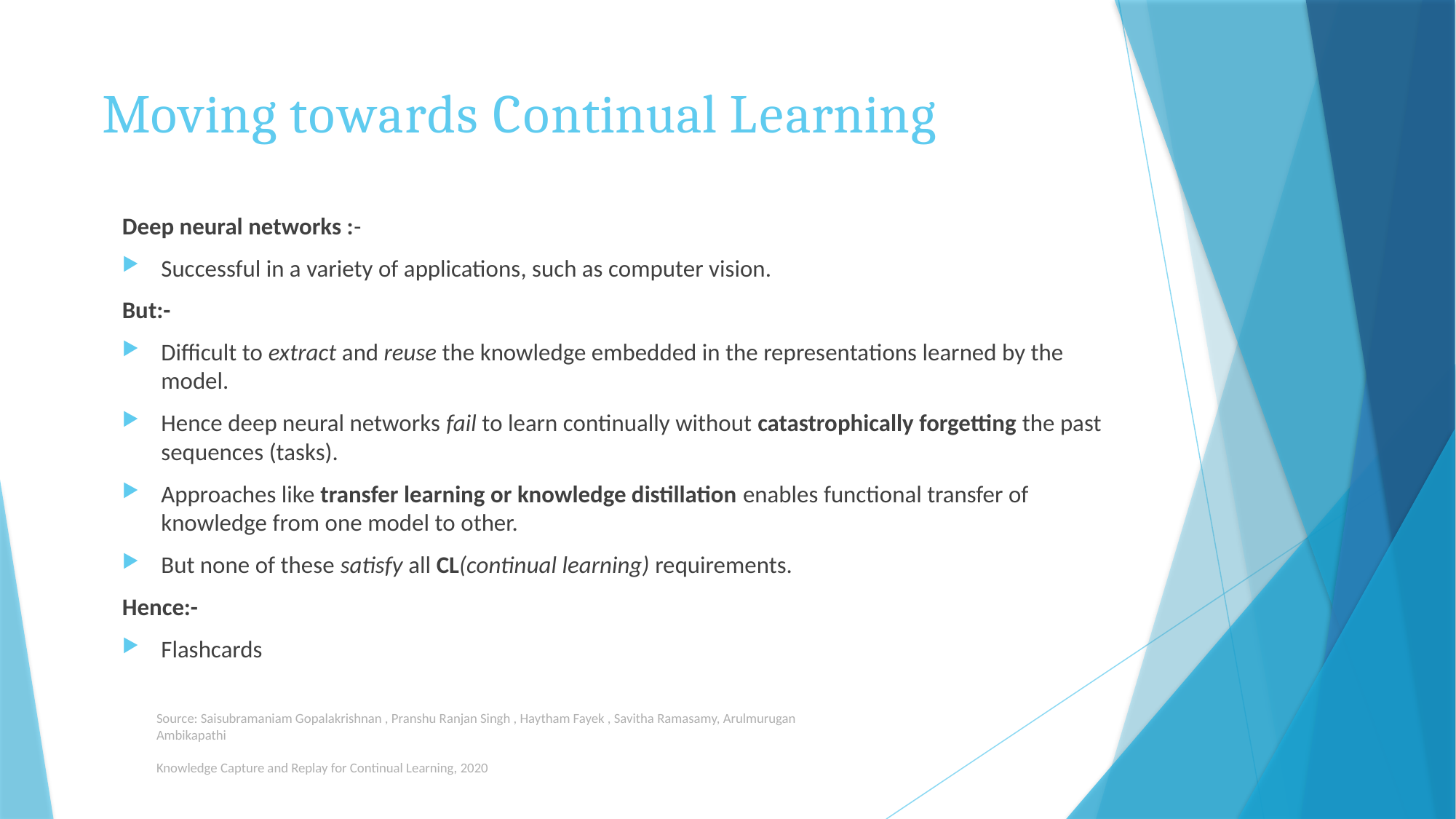

# Moving towards Continual Learning
Deep neural networks :-
Successful in a variety of applications, such as computer vision.
But:-
Difficult to extract and reuse the knowledge embedded in the representations learned by the model.
Hence deep neural networks fail to learn continually without catastrophically forgetting the past sequences (tasks).
Approaches like transfer learning or knowledge distillation enables functional transfer of knowledge from one model to other.
But none of these satisfy all CL(continual learning) requirements.
Hence:-
Flashcards

Source: Saisubramaniam Gopalakrishnan , Pranshu Ranjan Singh , Haytham Fayek , Savitha Ramasamy, Arulmurugan Ambikapathi

Knowledge Capture and Replay for Continual Learning, 2020